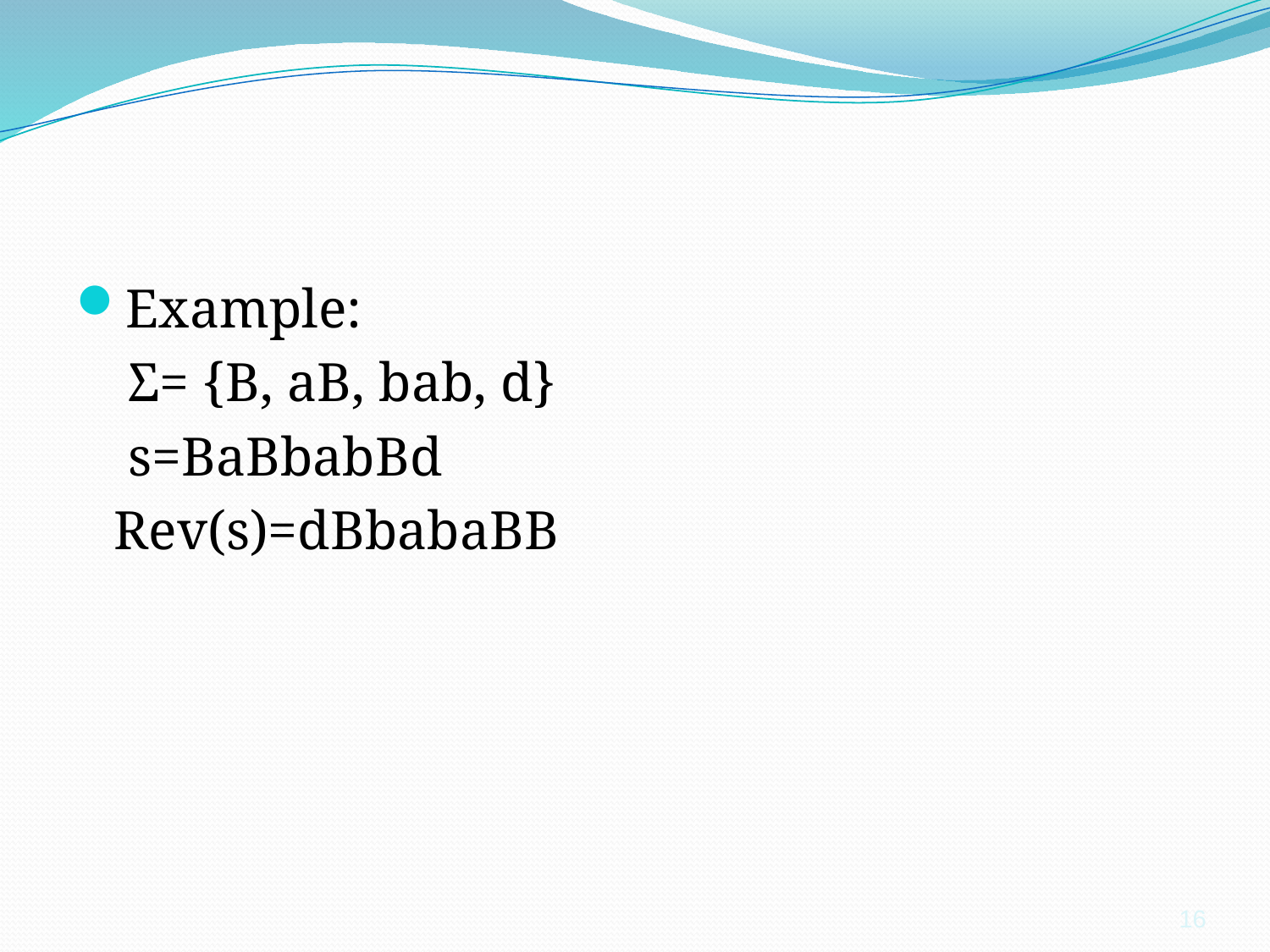

Example:
	 Σ= {B, aB, bab, d}
	 s=BaBbabBd
	Rev(s)=dBbabaBB
16